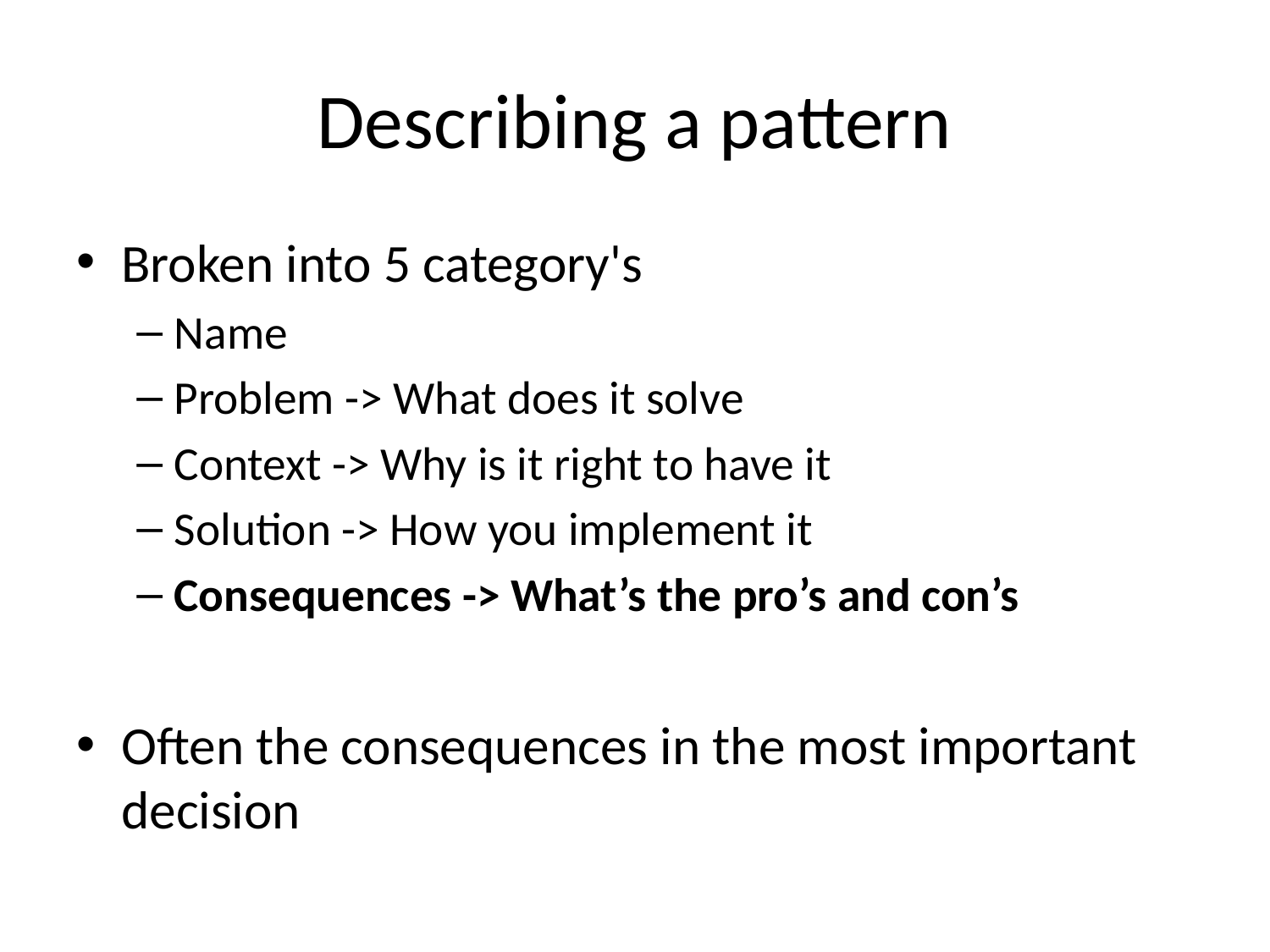

# Describing a pattern
Broken into 5 category's
Name
Problem -> What does it solve
Context -> Why is it right to have it
Solution -> How you implement it
Consequences -> What’s the pro’s and con’s

Often the consequences in the most important decision